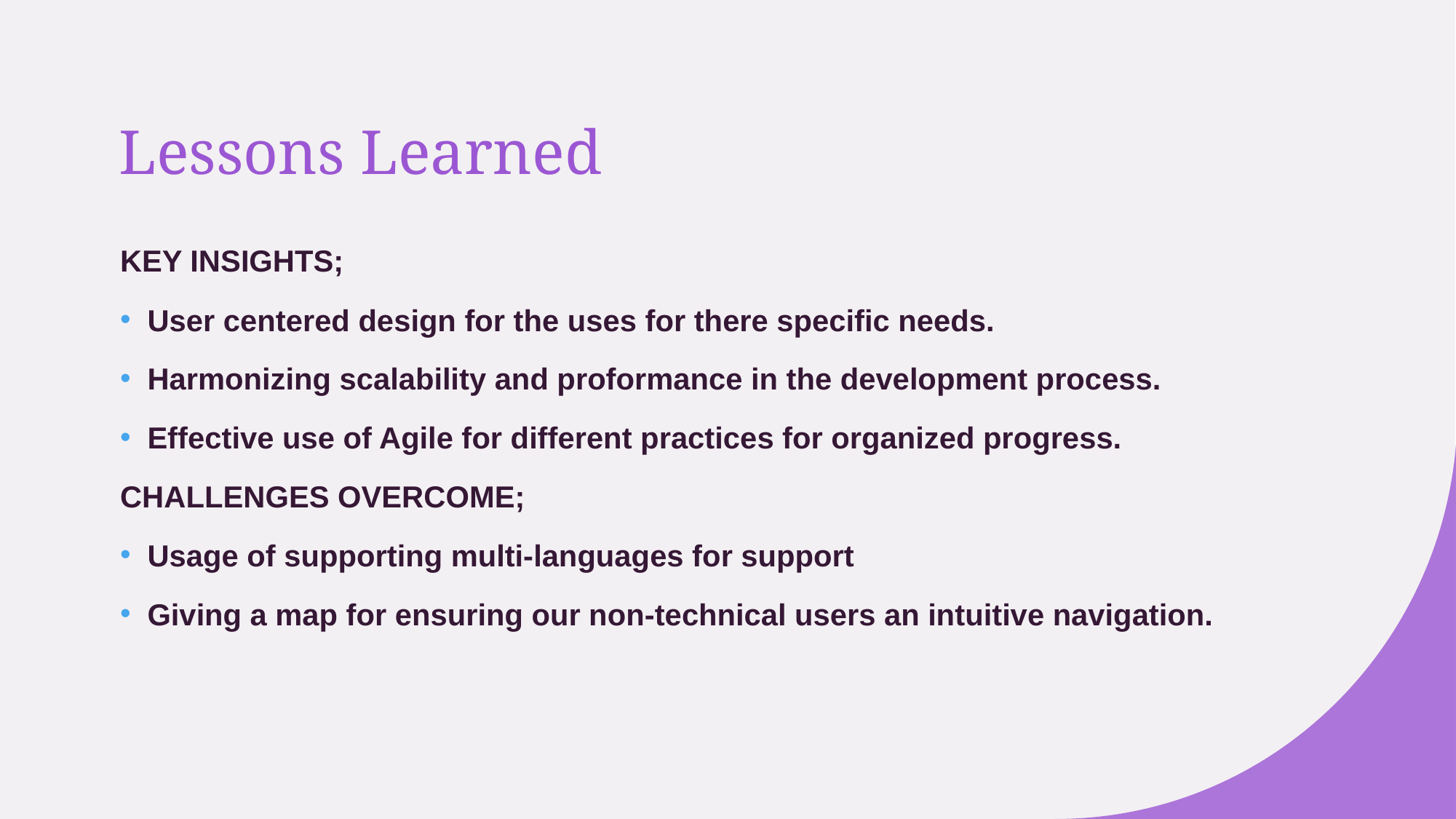

# Lessons Learned
KEY INSIGHTS;
User centered design for the uses for there specific needs.
Harmonizing scalability and proformance in the development process.
Effective use of Agile for different practices for organized progress.
CHALLENGES OVERCOME;
Usage of supporting multi-languages for support
Giving a map for ensuring our non-technical users an intuitive navigation.